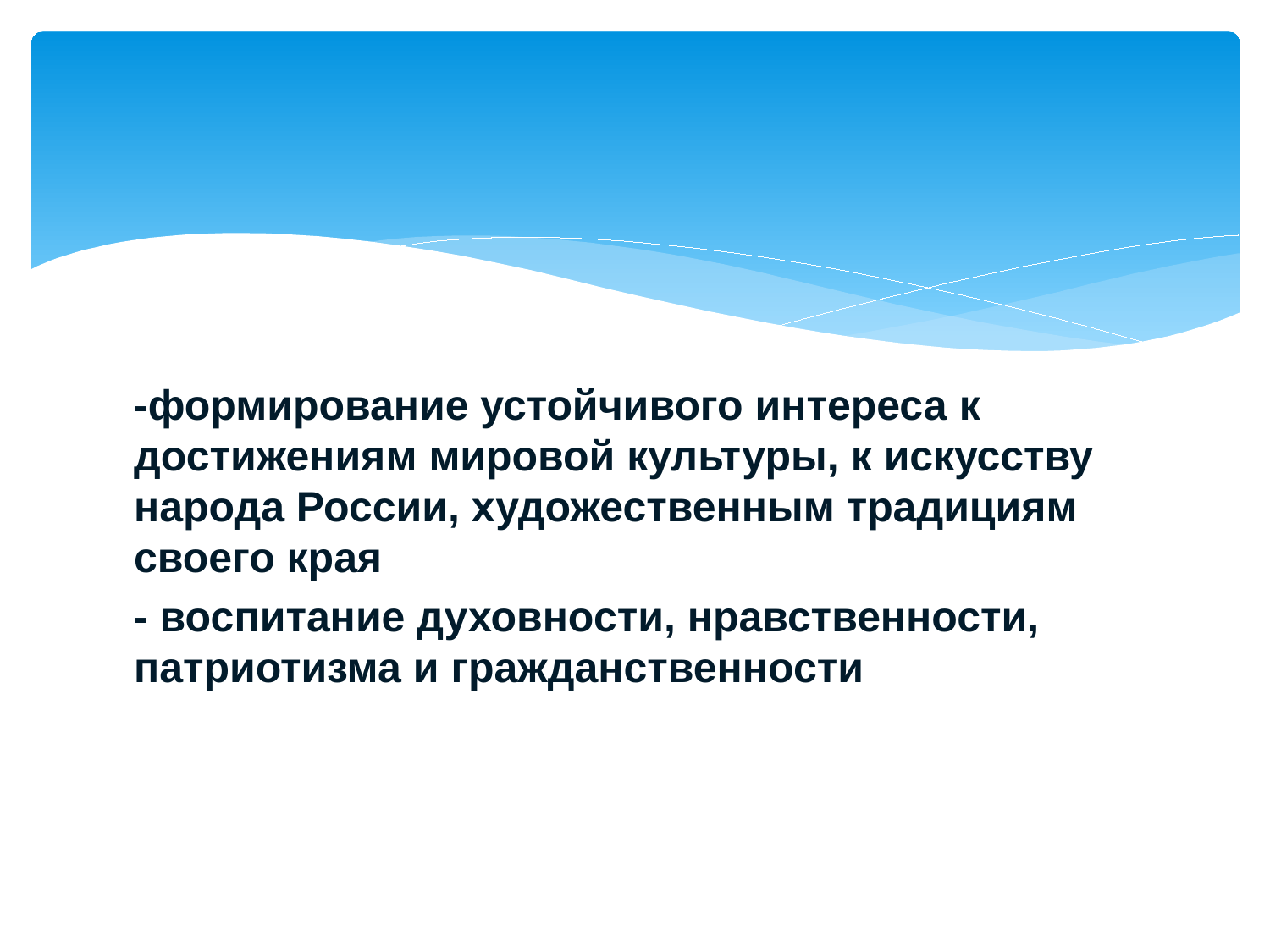

#
-формирование устойчивого интереса к достижениям мировой культуры, к искусству народа России, художественным традициям своего края
- воспитание духовности, нравственности, патриотизма и гражданственности